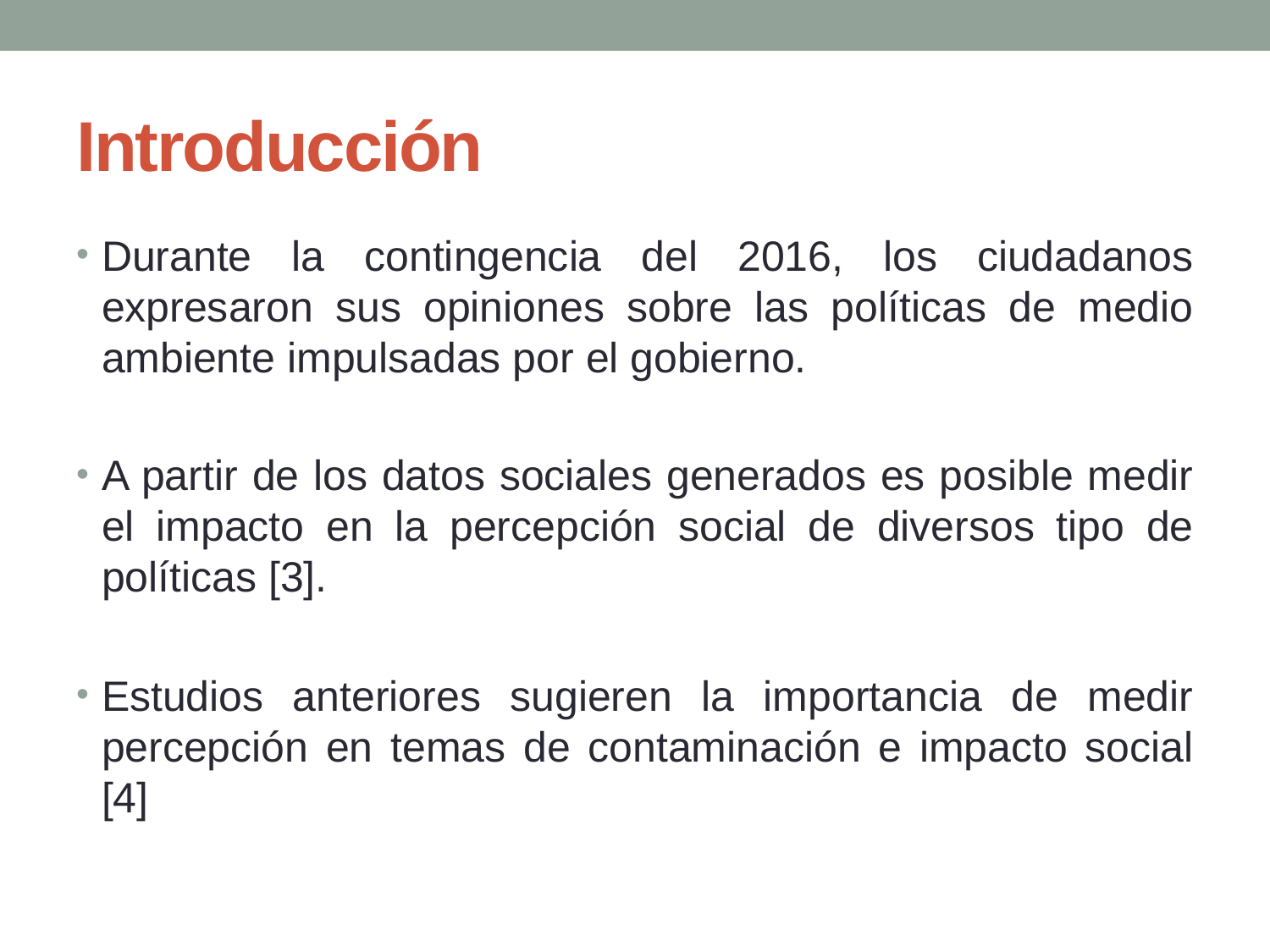

# Introducción
Durante la contingencia del 2016, los ciudadanos expresaron sus opiniones sobre las políticas de medio ambiente impulsadas por el gobierno.

A partir de los datos sociales generados es posible medir el impacto en la percepción social de diversos tipo de políticas [3].

Estudios anteriores sugieren la importancia de medir percepción en temas de contaminación e impacto social [4]